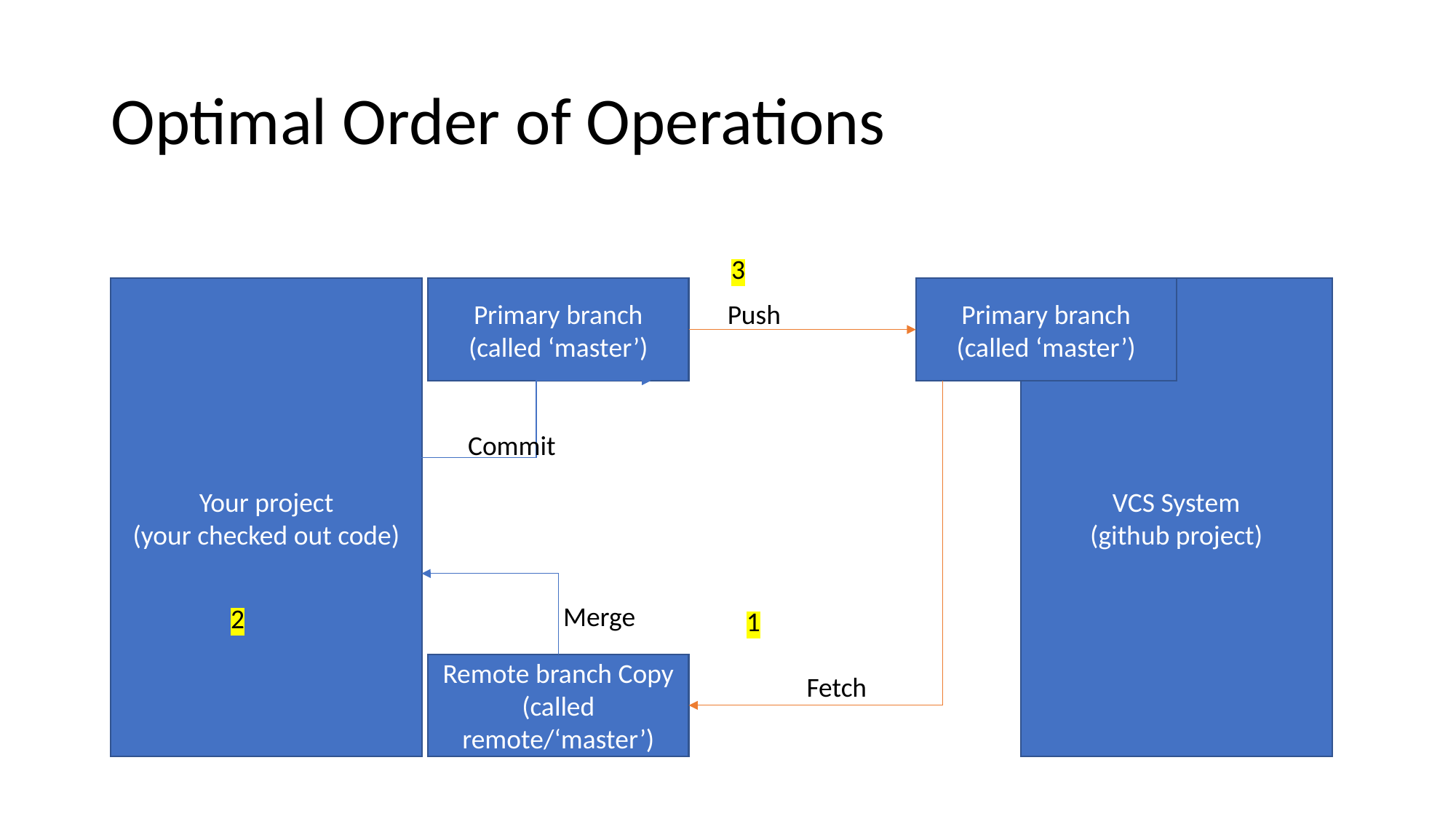

# Optimal Order of Operations
3
Your project
(your checked out code)
Primary branch
(called ‘master’)
Primary branch
(called ‘master’)
VCS System
(github project)
Push
Commit
Merge
2
1
Remote branch Copy
(called remote/‘master’)
Fetch